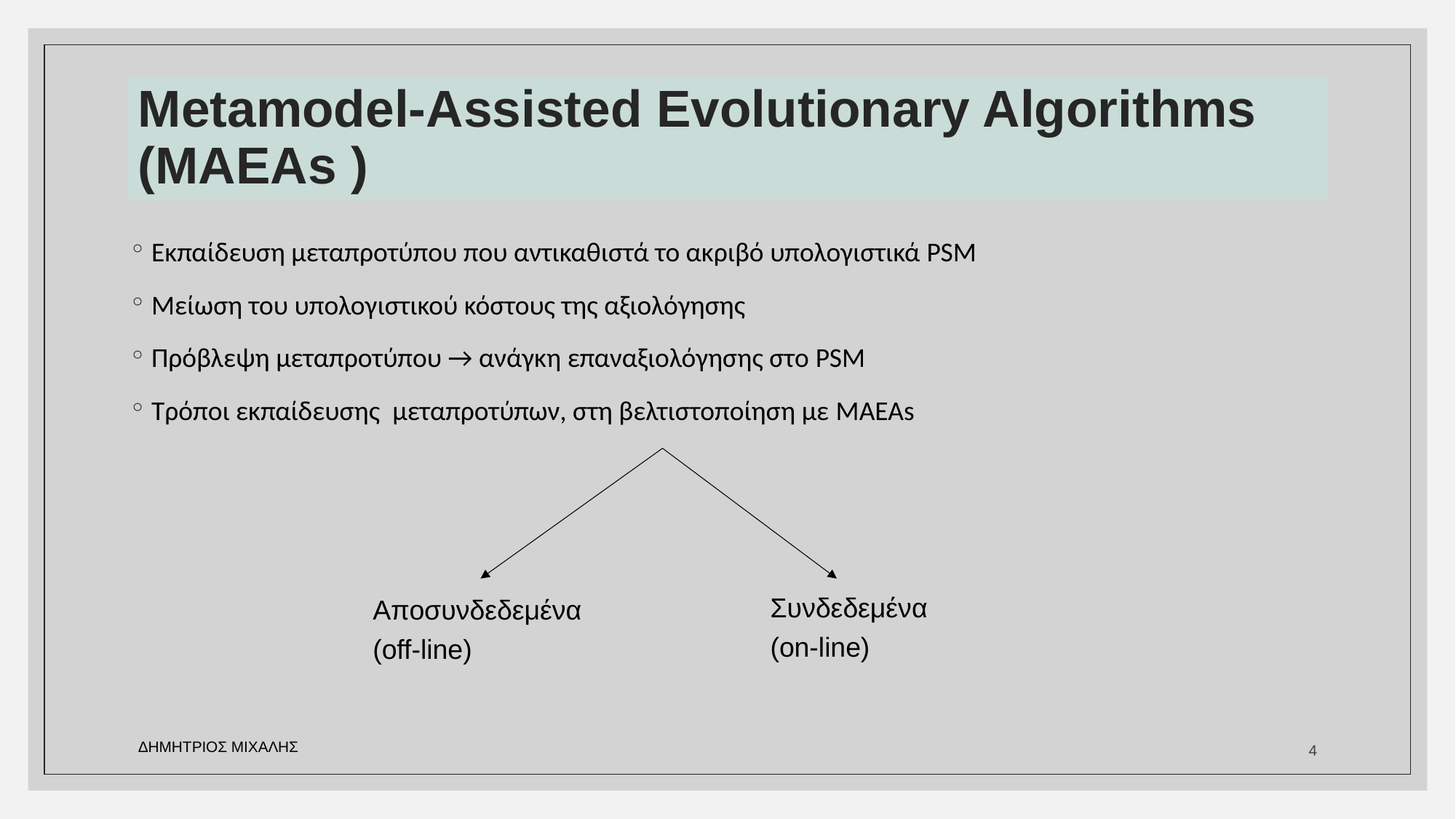

# Metamodel-Assisted Evolutionary Algorithms (MAEAs )
Εκπαίδευση μεταπροτύπου που αντικαθιστά το ακριβό υπολογιστικά PSM
Μείωση του υπολογιστικού κόστους της αξιολόγησης
Πρόβλεψη μεταπροτύπου → ανάγκη επαναξιολόγησης στο PSM
Τρόποι εκπαίδευσης  μεταπροτύπων, στη βελτιστοποίηση με MAEAs
Συνδεδεμένα    (on-line)
Αποσυνδεδεμένα (off-line)
4
ΔΗΜΗΤΡΙΟΣ ΜΙΧΑΛΗΣ